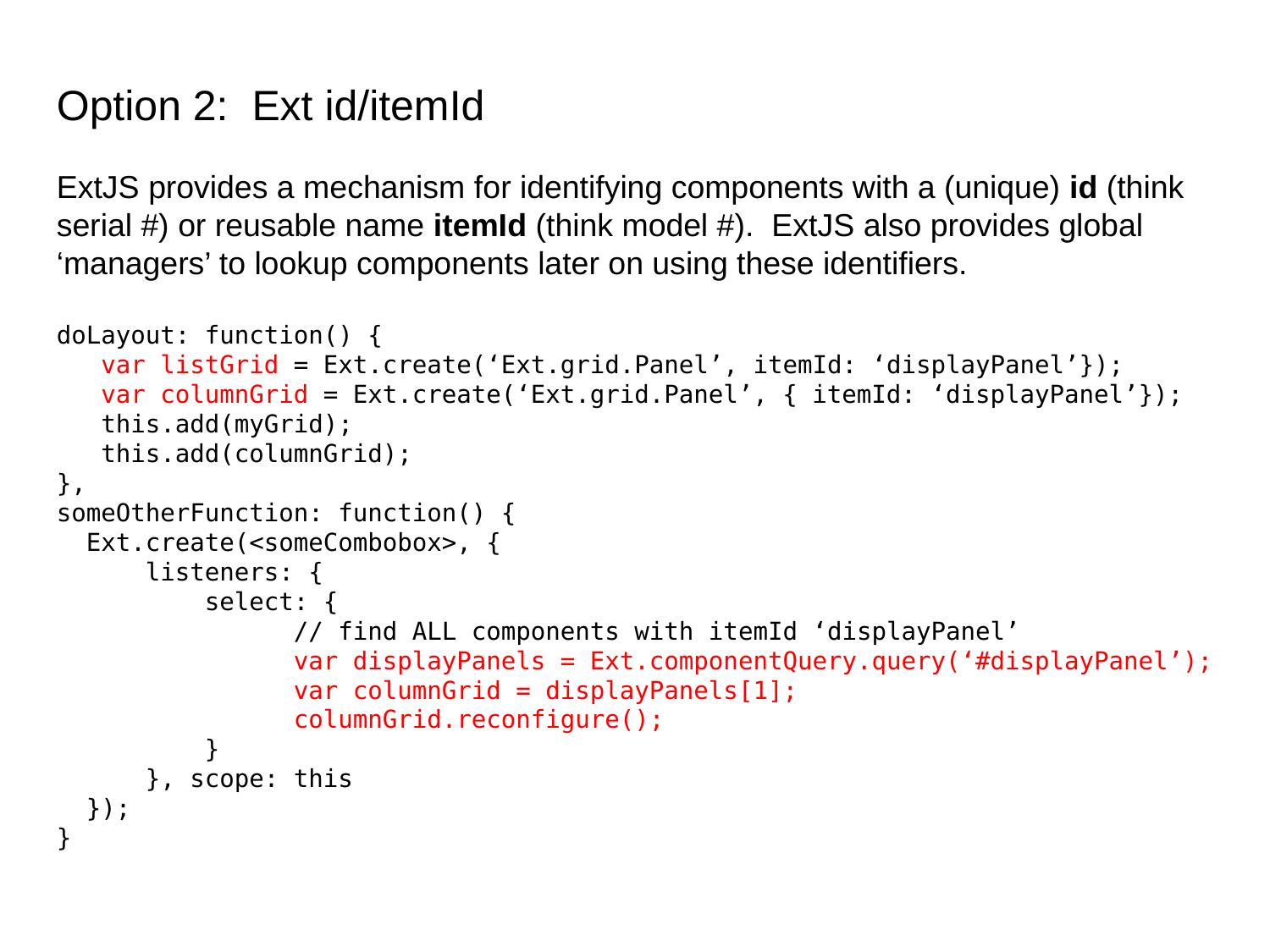

Option 2:  Ext id/itemId

ExtJS provides a mechanism for identifying components with a (unique) id (think serial #) or reusable name itemId (think model #).  ExtJS also provides global ‘managers’ to lookup components later on using these identifiers.

doLayout: function() {
   var listGrid = Ext.create(‘Ext.grid.Panel’, itemId: ‘displayPanel’});
   var columnGrid = Ext.create(‘Ext.grid.Panel’, { itemId: ‘displayPanel’});
   this.add(myGrid);
   this.add(columnGrid);
},
someOtherFunction: function() {
  Ext.create(<someCombobox>, {
      listeners: {
          select: {
                // find ALL components with itemId ‘displayPanel’
                var displayPanels = Ext.componentQuery.query(‘#displayPanel’);
                var columnGrid = displayPanels[1];
                columnGrid.reconfigure();
          }
      }, scope: this
  });
}